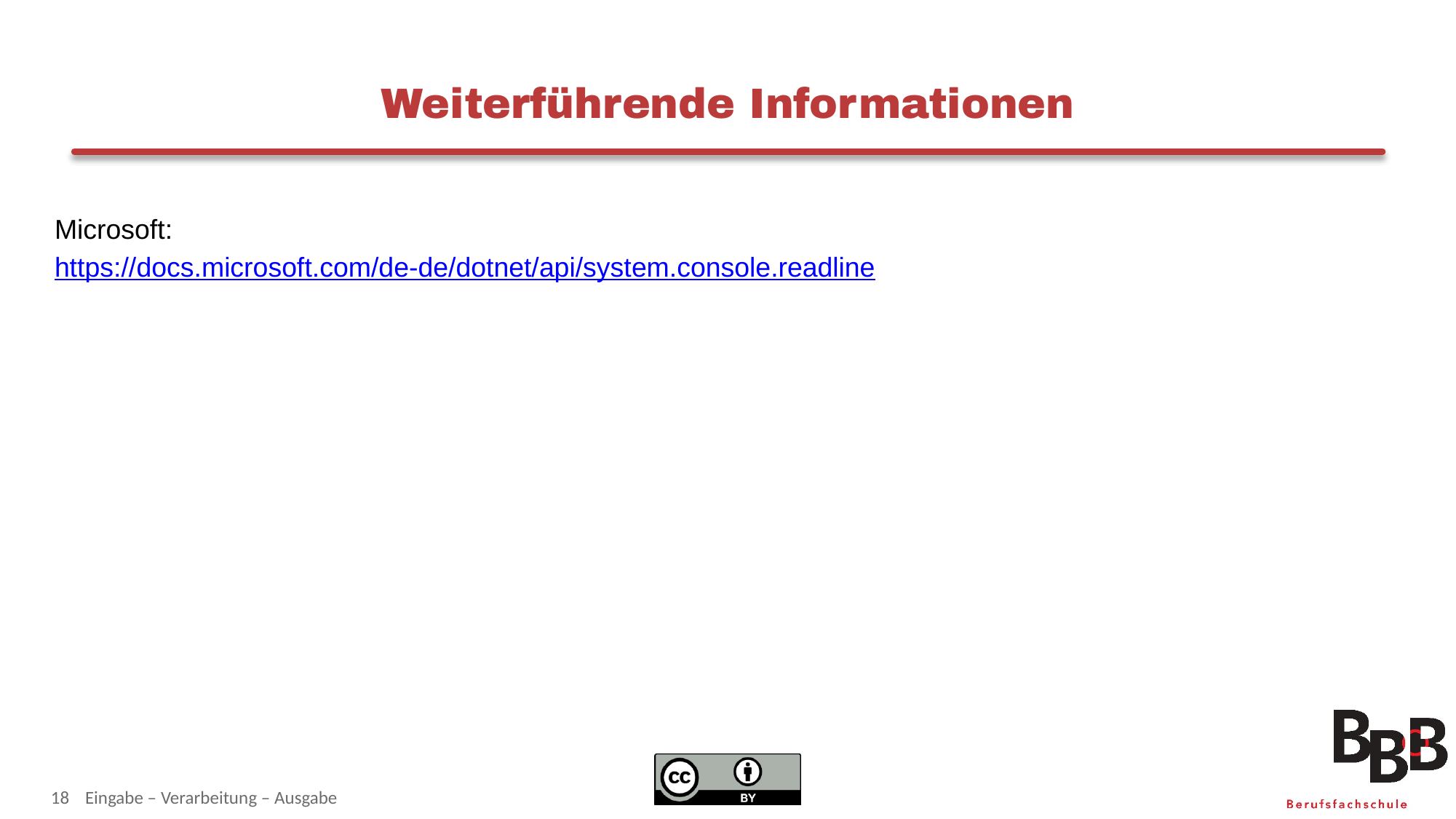

# Weiterführende Informationen
Microsoft:
https://docs.microsoft.com/de-de/dotnet/api/system.console.readline

18
Eingabe – Verarbeitung – Ausgabe